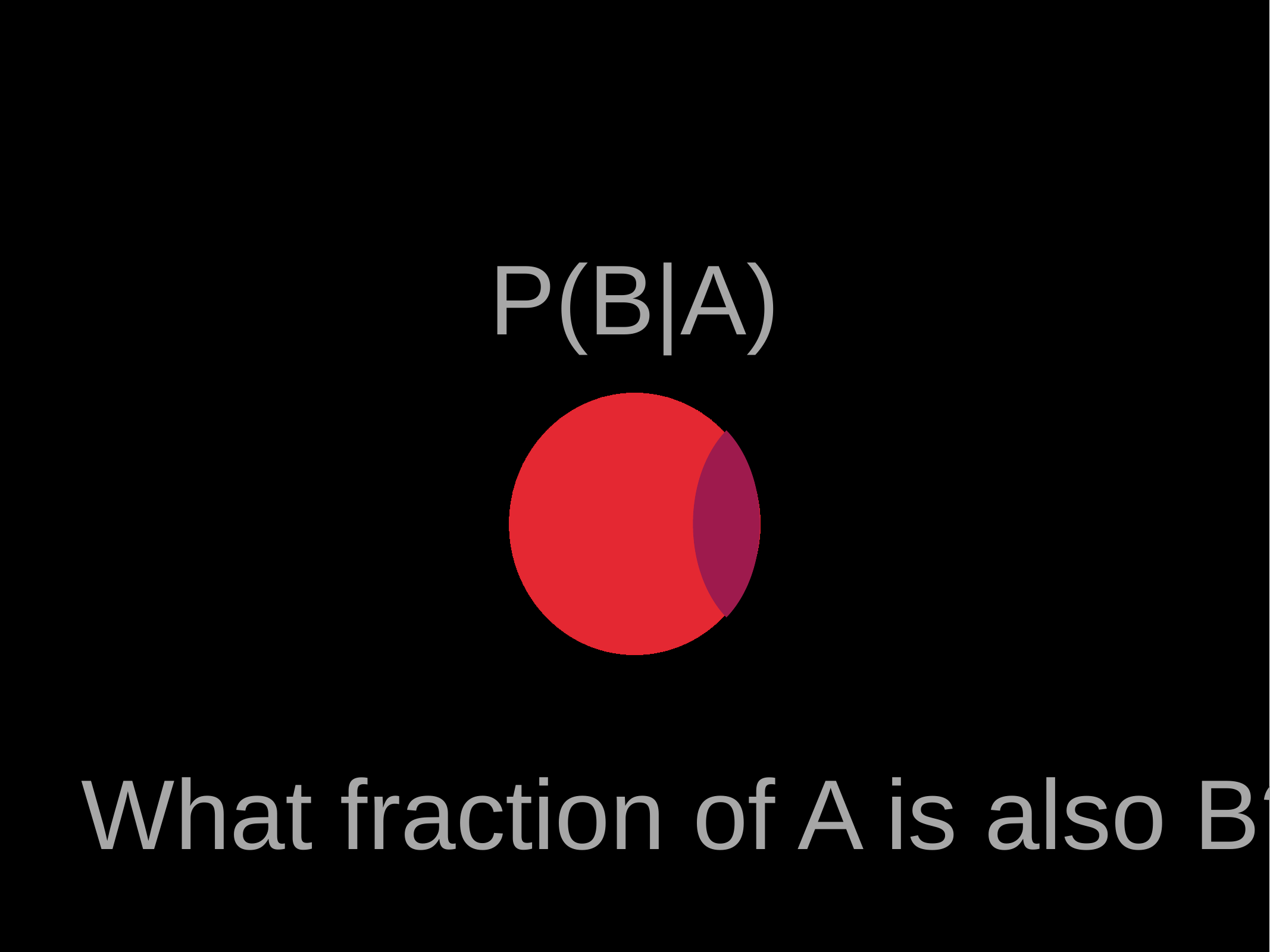

P(B|A)

What fraction of A is also B?